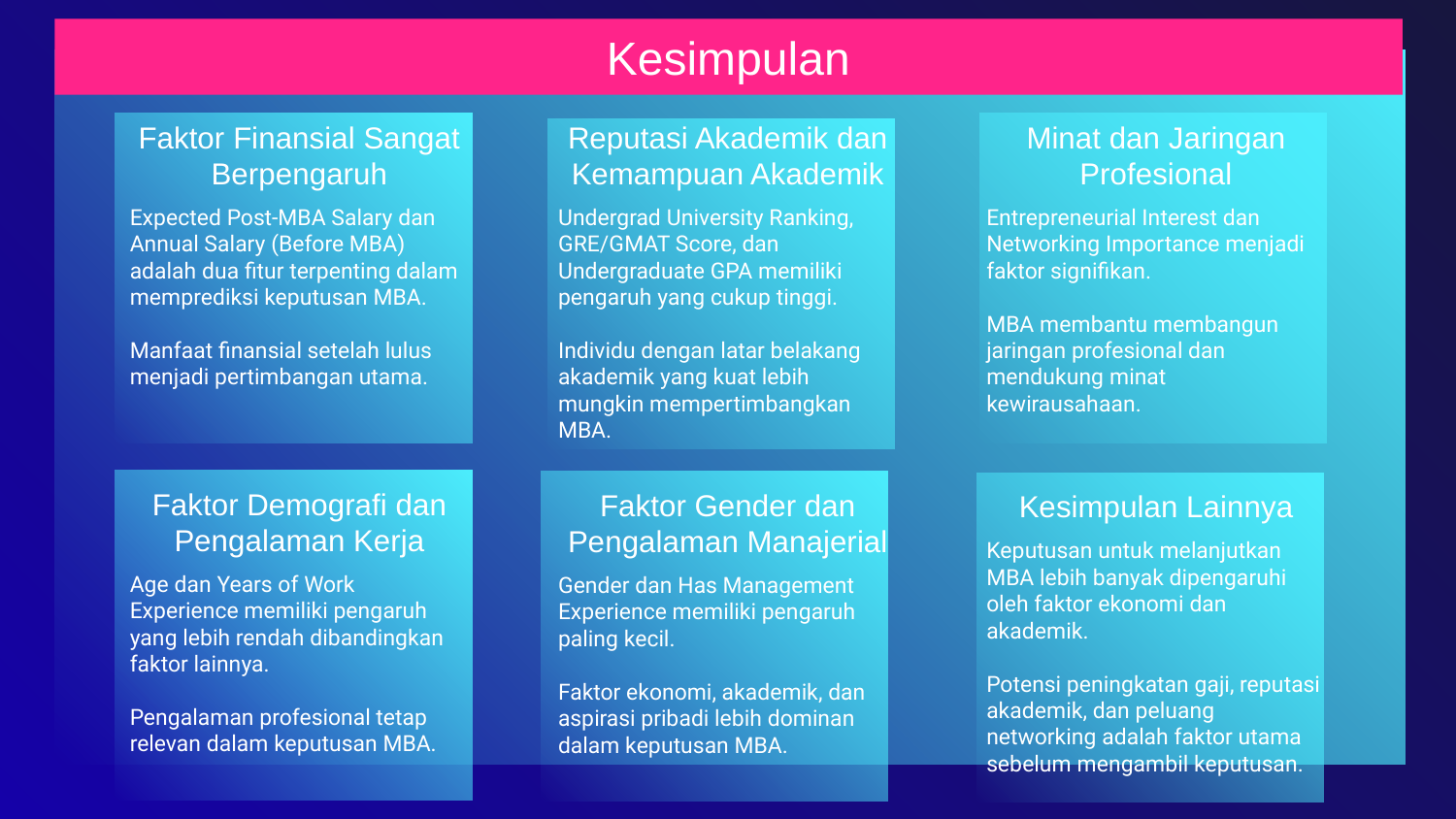

# Kesimpulan
Faktor Finansial Sangat Berpengaruh
Reputasi Akademik dan Kemampuan Akademik
Minat dan Jaringan Profesional

Undergrad University Ranking, GRE/GMAT Score, dan Undergraduate GPA memiliki pengaruh yang cukup tinggi.

Individu dengan latar belakang akademik yang kuat lebih mungkin mempertimbangkan MBA.
Expected Post-MBA Salary dan Annual Salary (Before MBA) adalah dua fitur terpenting dalam memprediksi keputusan MBA.

Manfaat finansial setelah lulus menjadi pertimbangan utama.
Entrepreneurial Interest dan Networking Importance menjadi faktor signifikan.

MBA membantu membangun jaringan profesional dan mendukung minat kewirausahaan.

Faktor Demografi dan Pengalaman Kerja

Faktor Gender dan Pengalaman Manajerial

Kesimpulan Lainnya
Keputusan untuk melanjutkan MBA lebih banyak dipengaruhi oleh faktor ekonomi dan akademik.

Potensi peningkatan gaji, reputasi akademik, dan peluang networking adalah faktor utama sebelum mengambil keputusan.
Age dan Years of Work Experience memiliki pengaruh yang lebih rendah dibandingkan faktor lainnya.

Pengalaman profesional tetap relevan dalam keputusan MBA.
Gender dan Has Management Experience memiliki pengaruh paling kecil.

Faktor ekonomi, akademik, dan aspirasi pribadi lebih dominan dalam keputusan MBA.